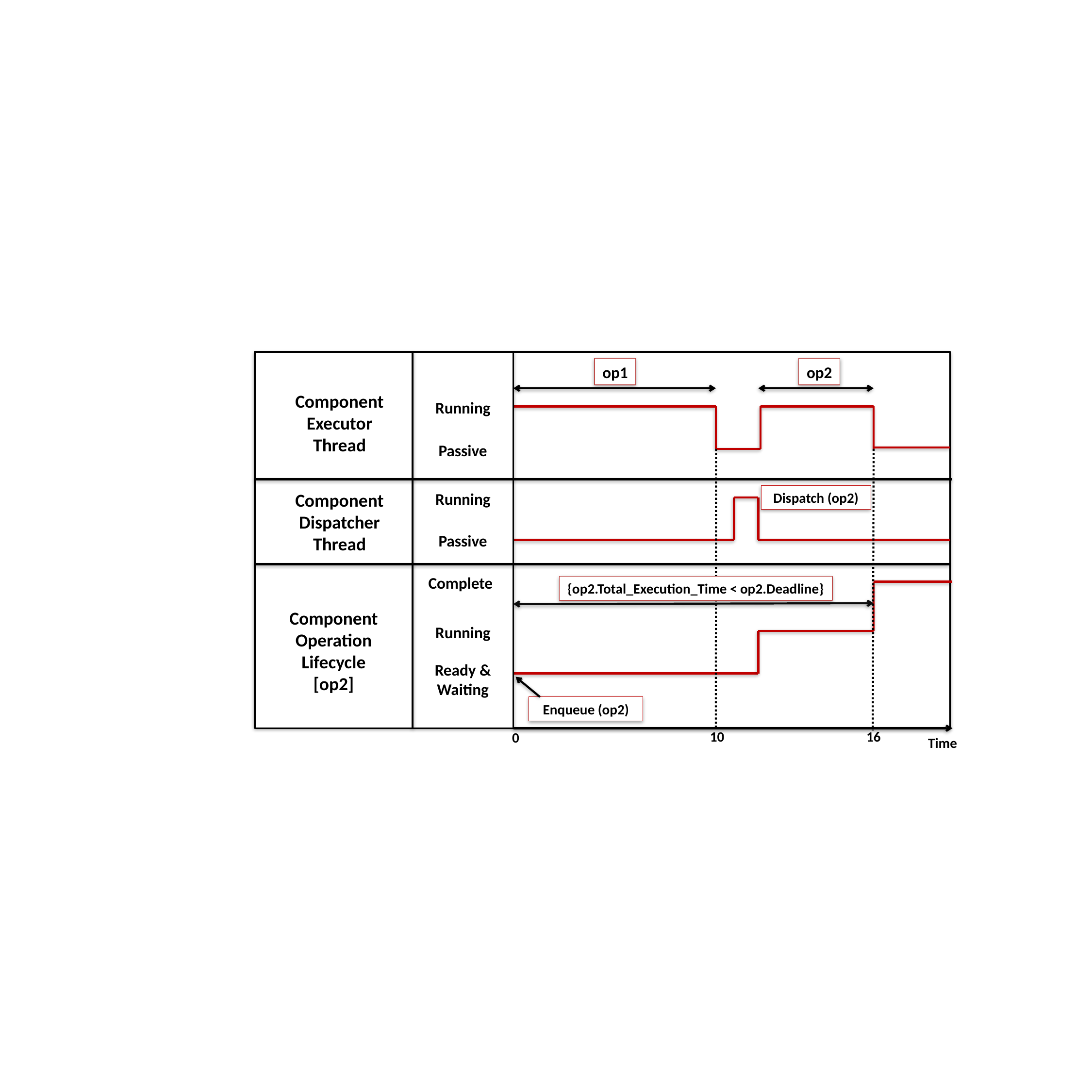

op1
op2
Component
Executor
Thread
Running
Passive
Running
Component
Dispatcher
Thread
Dispatch (op2)
Passive
Complete
{op2.Total_Execution_Time < op2.Deadline}
Component
Operation
Lifecycle
[op2]
Running
Ready &
Waiting
Enqueue (op2)
10
16
0
Time